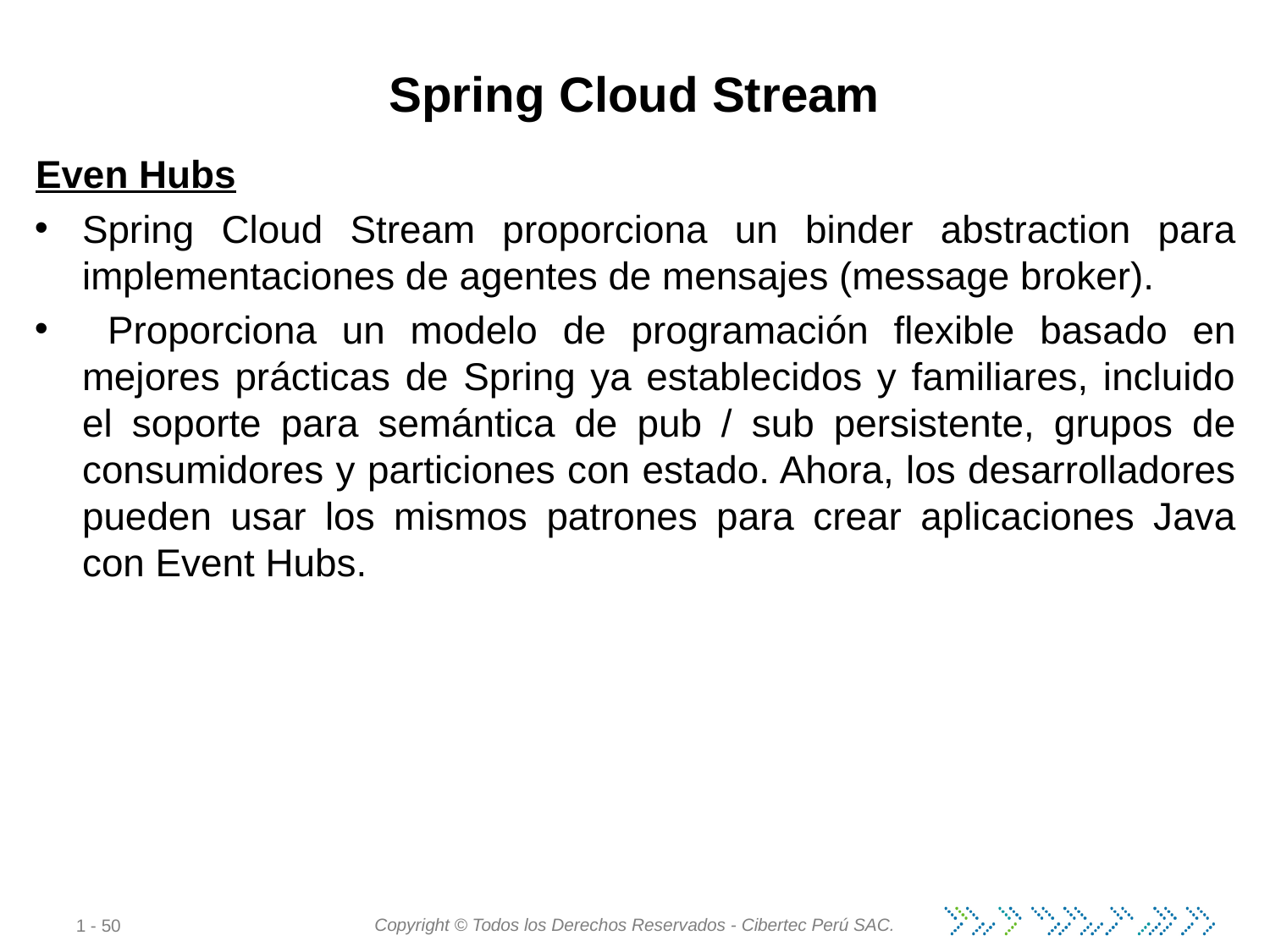

# Spring Cloud Stream
Even Hubs
Spring Cloud Stream proporciona un binder abstraction para implementaciones de agentes de mensajes (message broker).
 Proporciona un modelo de programación flexible basado en mejores prácticas de Spring ya establecidos y familiares, incluido el soporte para semántica de pub / sub persistente, grupos de consumidores y particiones con estado. Ahora, los desarrolladores pueden usar los mismos patrones para crear aplicaciones Java con Event Hubs.